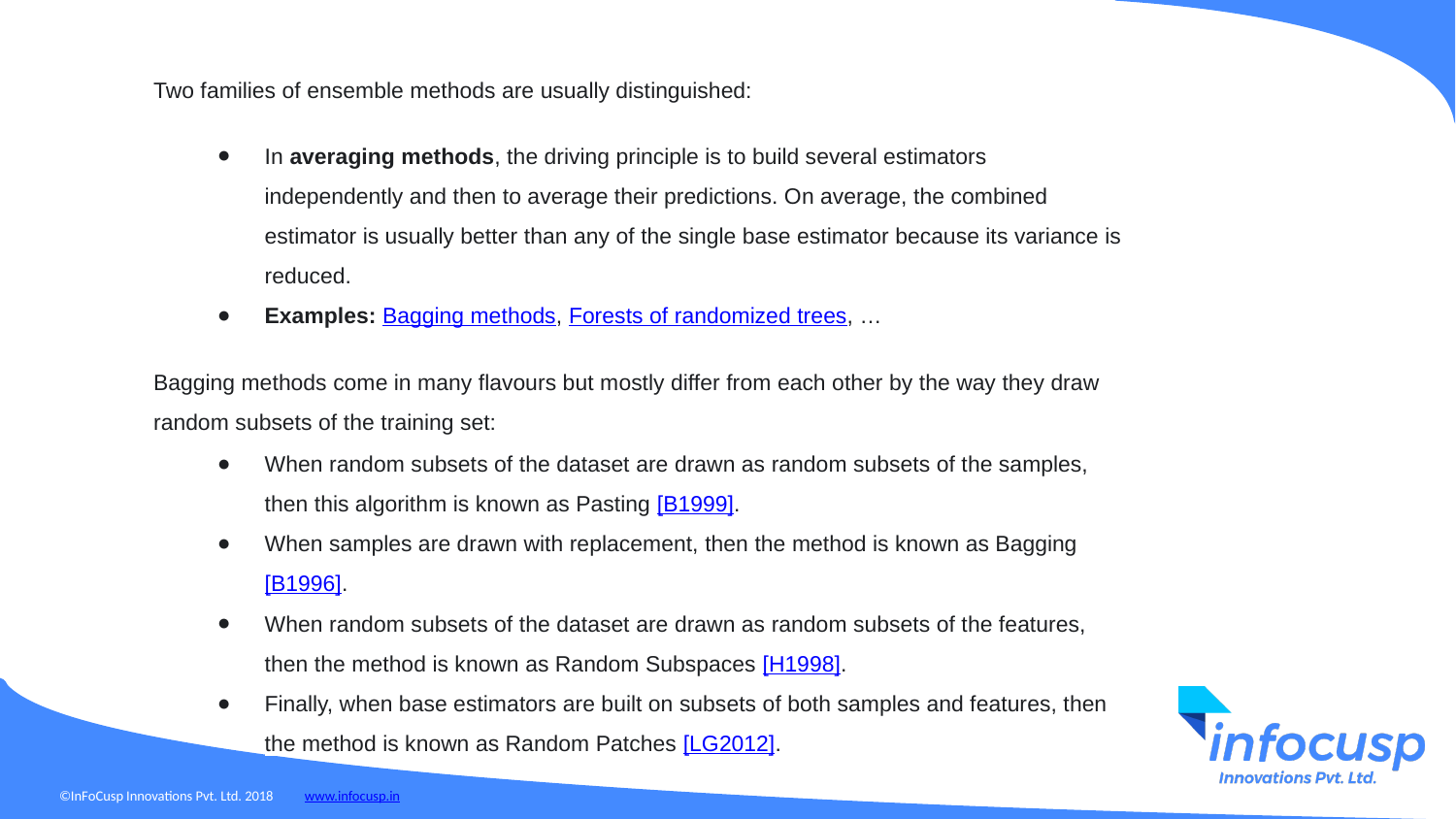

Two families of ensemble methods are usually distinguished:
In averaging methods, the driving principle is to build several estimators independently and then to average their predictions. On average, the combined estimator is usually better than any of the single base estimator because its variance is reduced.
Examples: Bagging methods, Forests of randomized trees, …
Bagging methods come in many flavours but mostly differ from each other by the way they draw random subsets of the training set:
When random subsets of the dataset are drawn as random subsets of the samples, then this algorithm is known as Pasting [B1999].
When samples are drawn with replacement, then the method is known as Bagging [B1996].
When random subsets of the dataset are drawn as random subsets of the features, then the method is known as Random Subspaces [H1998].
Finally, when base estimators are built on subsets of both samples and features, then the method is known as Random Patches [LG2012].